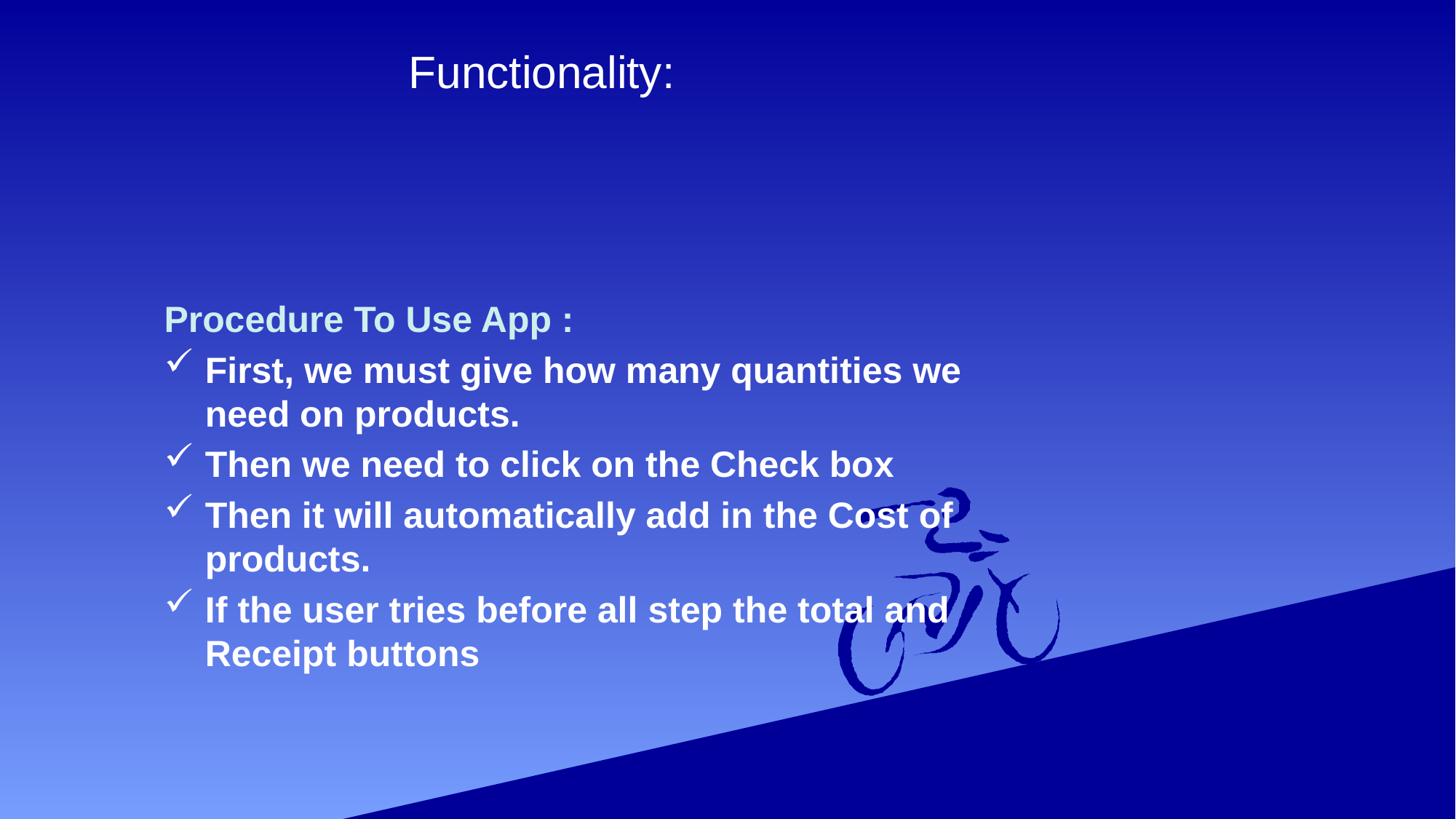

# Functionality:
Procedure To Use App :
First, we must give how many quantities we need on products.
Then we need to click on the Check box
Then it will automatically add in the Cost of products.
If the user tries before all step the total and Receipt buttons